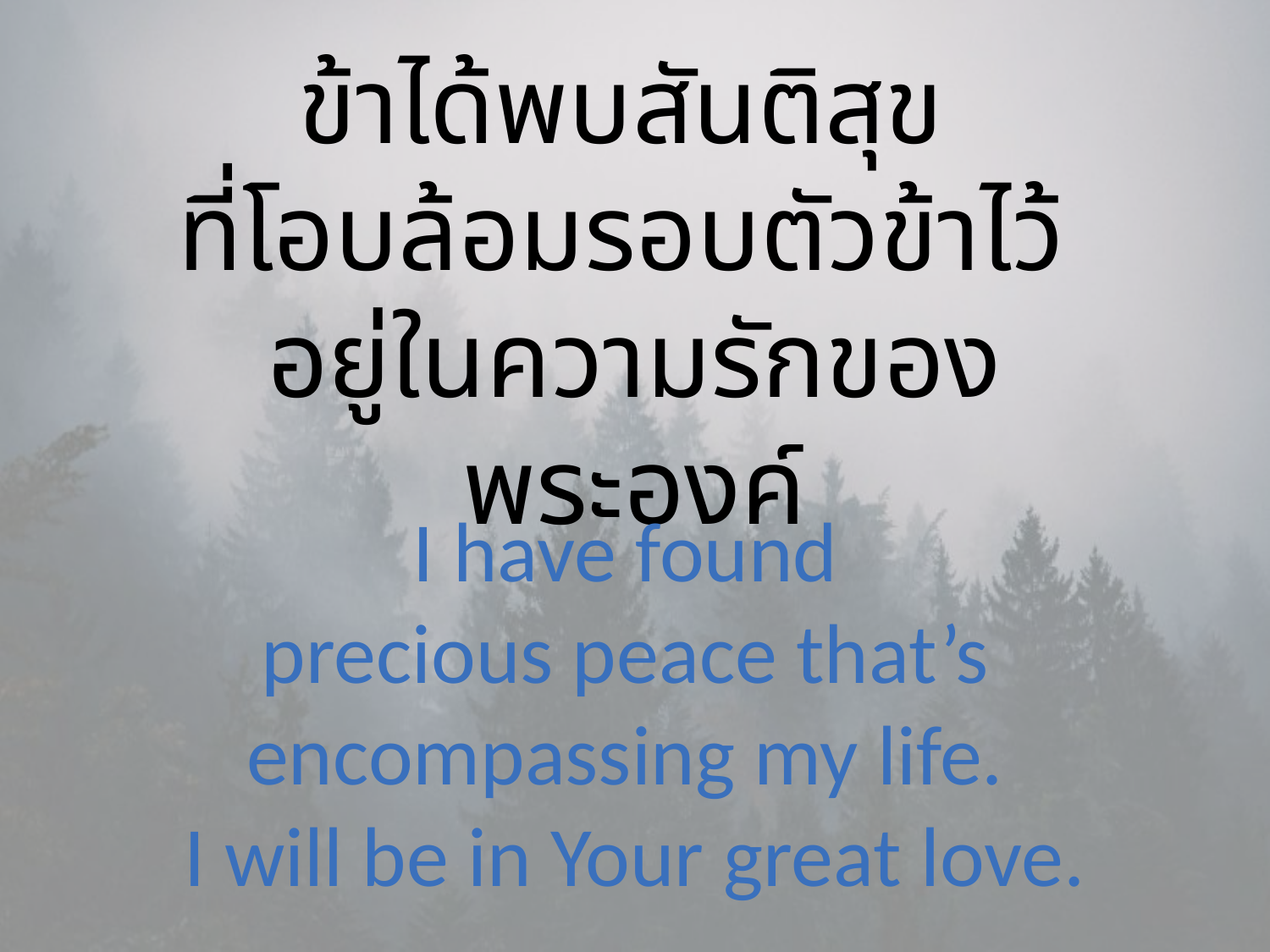

ข้าได้พบสันติสุข
ที่โอบล้อมรอบตัวข้าไว้
อยู่ในความรักของพระองค์
I have found
precious peace that’s
encompassing my life.
I will be in Your great love.